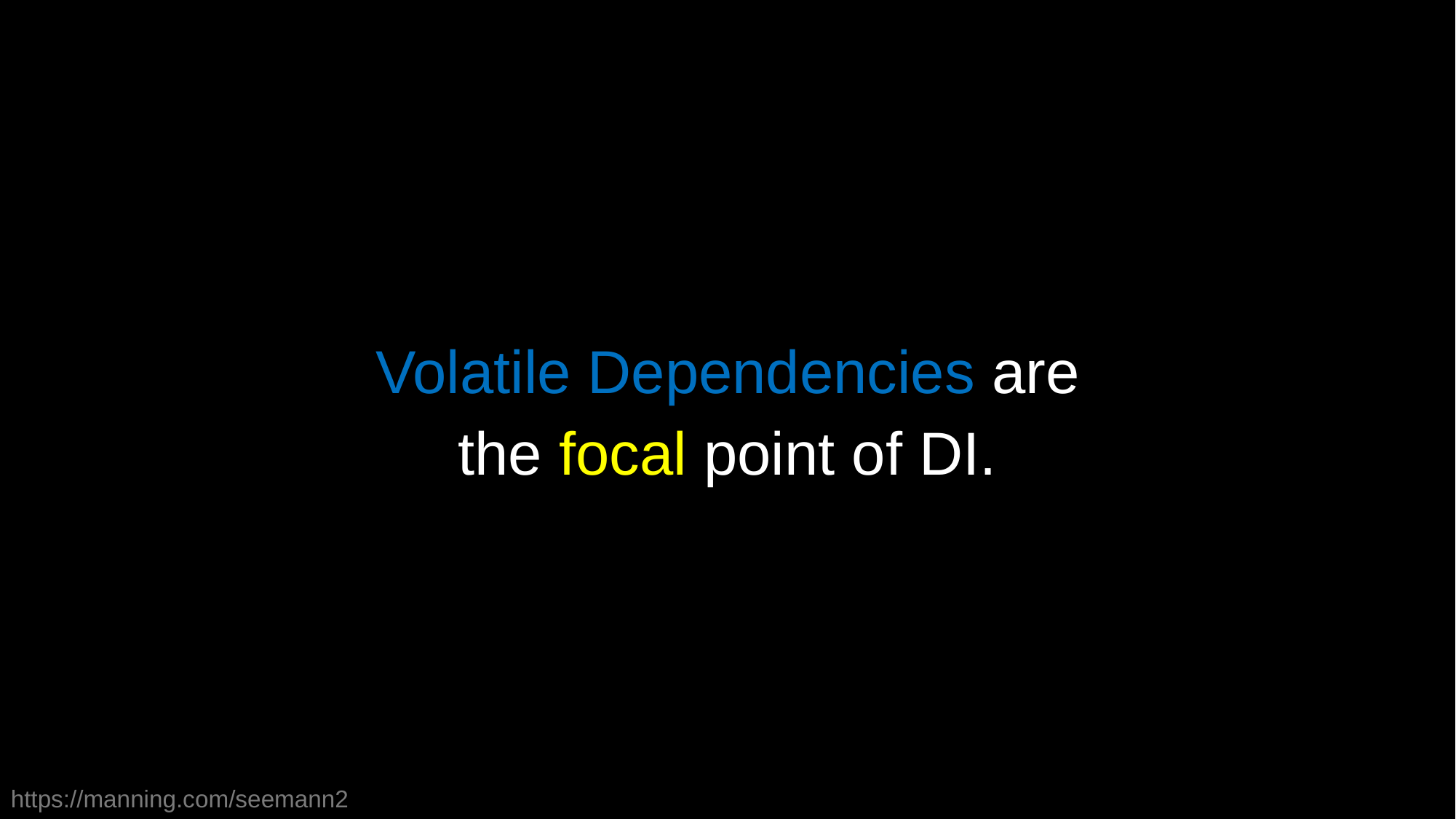

Volatile Dependencies are the focal point of DI.
https://manning.com/seemann2